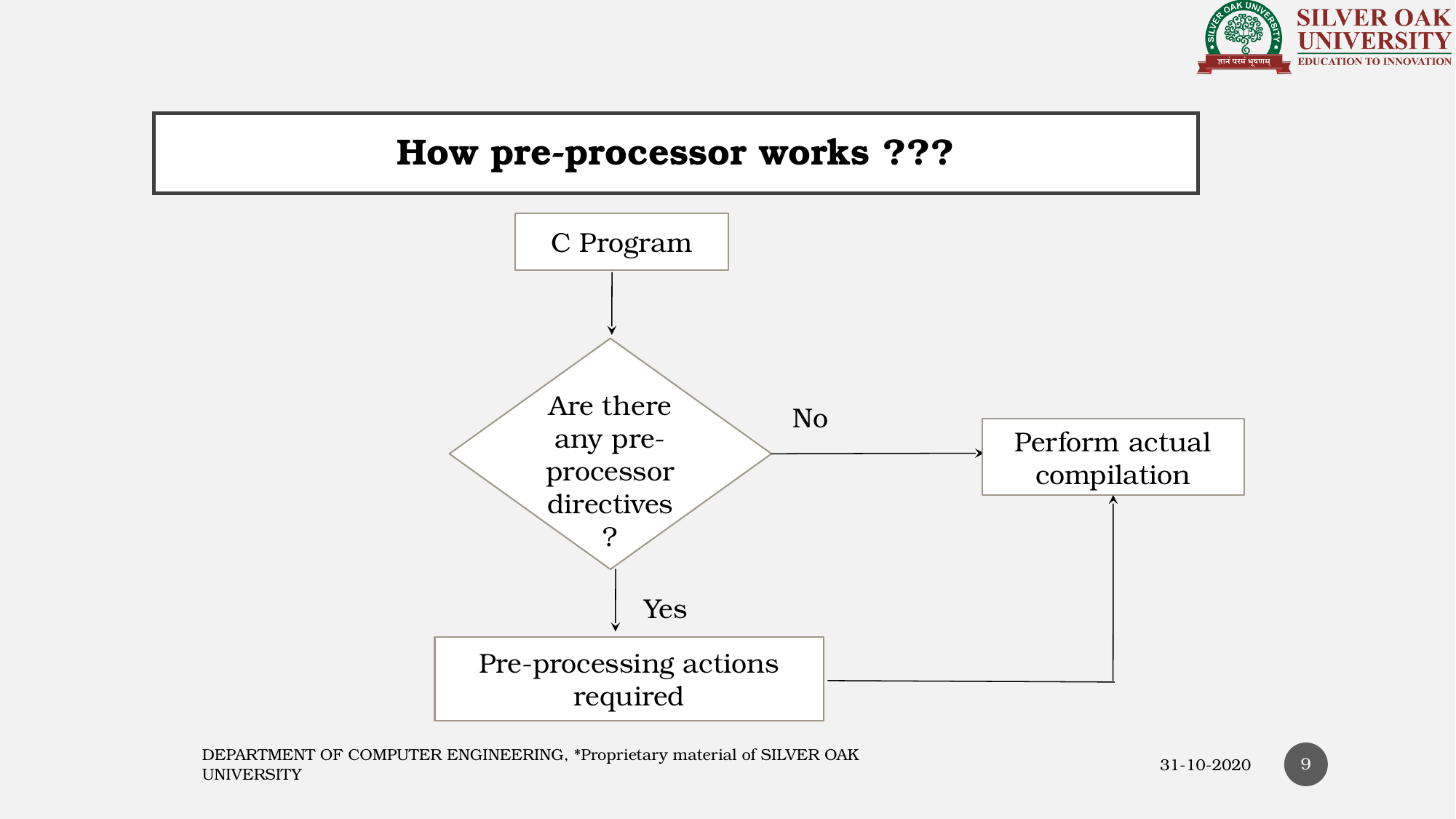

How pre-processor works ???
C Program

Are there any pre-processor directives?
No
Perform actual compilation
Yes
Pre-processing actions required
9
DEPARTMENT OF COMPUTER ENGINEERING, *Proprietary material of SILVER OAK UNIVERSITY
31-10-2020